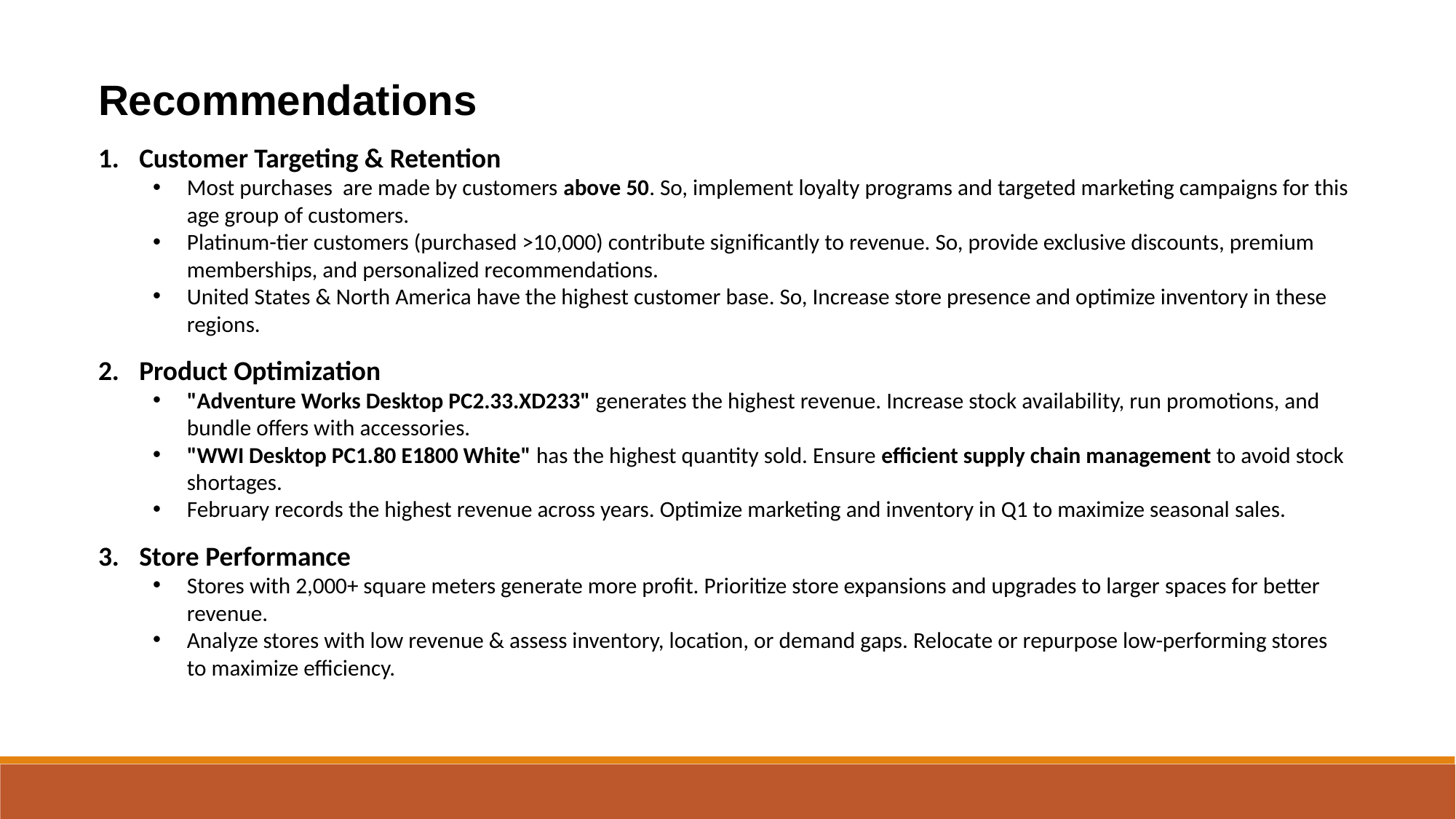

Recommendations
Customer Targeting & Retention
Most purchases  are made by customers above 50. So, implement loyalty programs and targeted marketing campaigns for this age group of customers.
Platinum-tier customers (purchased >10,000) contribute significantly to revenue. So, provide exclusive discounts, premium memberships, and personalized recommendations.
United States & North America have the highest customer base. So, Increase store presence and optimize inventory in these regions.
Product Optimization
"Adventure Works Desktop PC2.33.XD233" generates the highest revenue. Increase stock availability, run promotions, and bundle offers with accessories.
"WWI Desktop PC1.80 E1800 White" has the highest quantity sold. Ensure efficient supply chain management to avoid stock shortages.
February records the highest revenue across years. Optimize marketing and inventory in Q1 to maximize seasonal sales.
Store Performance
Stores with 2,000+ square meters generate more profit. Prioritize store expansions and upgrades to larger spaces for better revenue.
Analyze stores with low revenue & assess inventory, location, or demand gaps. Relocate or repurpose low-performing stores to maximize efficiency.